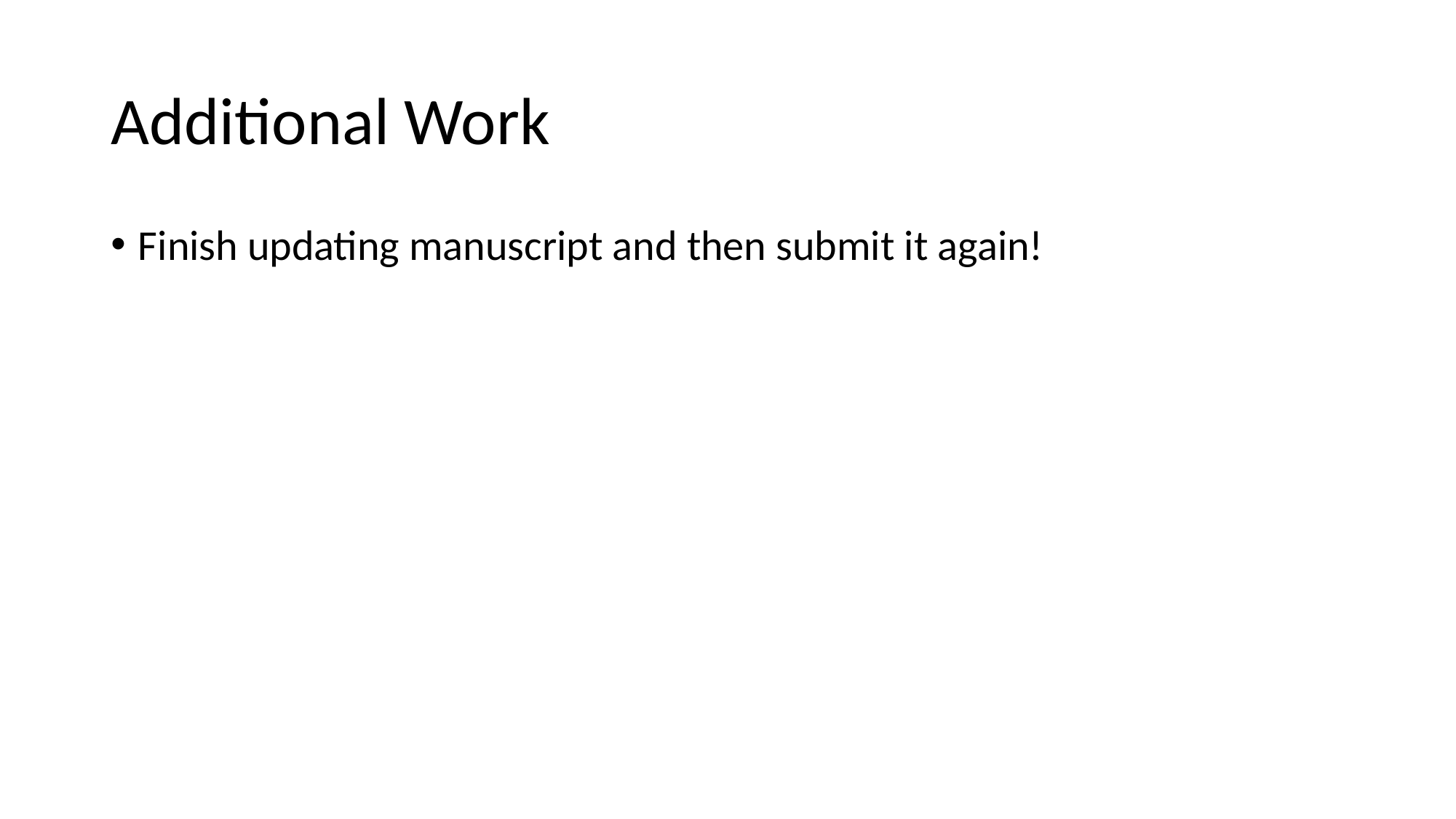

# Additional Work
Finish updating manuscript and then submit it again!